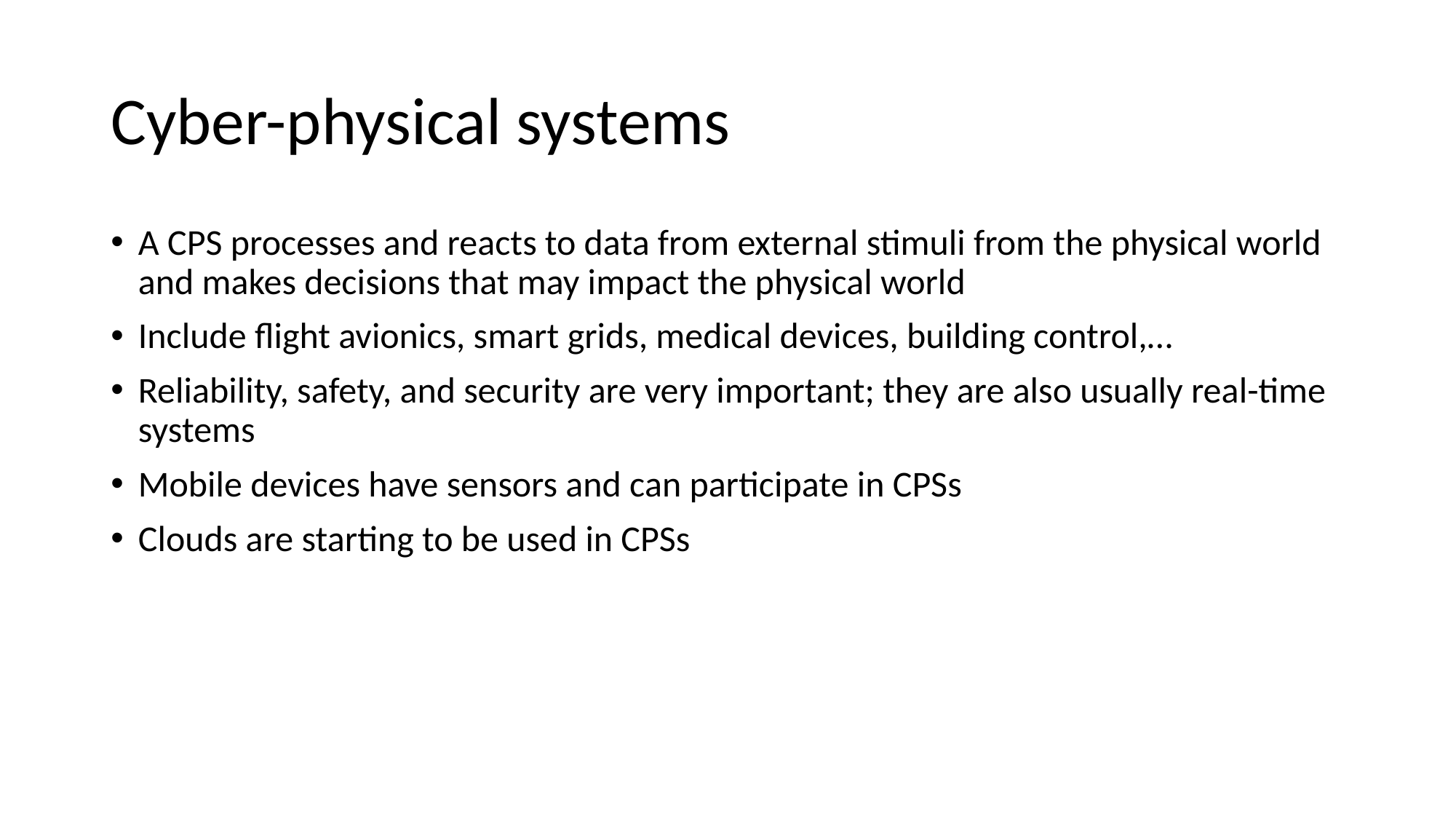

# Cyber-physical systems
A CPS processes and reacts to data from external stimuli from the physical world and makes decisions that may impact the physical world
Include flight avionics, smart grids, medical devices, building control,…
Reliability, safety, and security are very important; they are also usually real-time systems
Mobile devices have sensors and can participate in CPSs
Clouds are starting to be used in CPSs